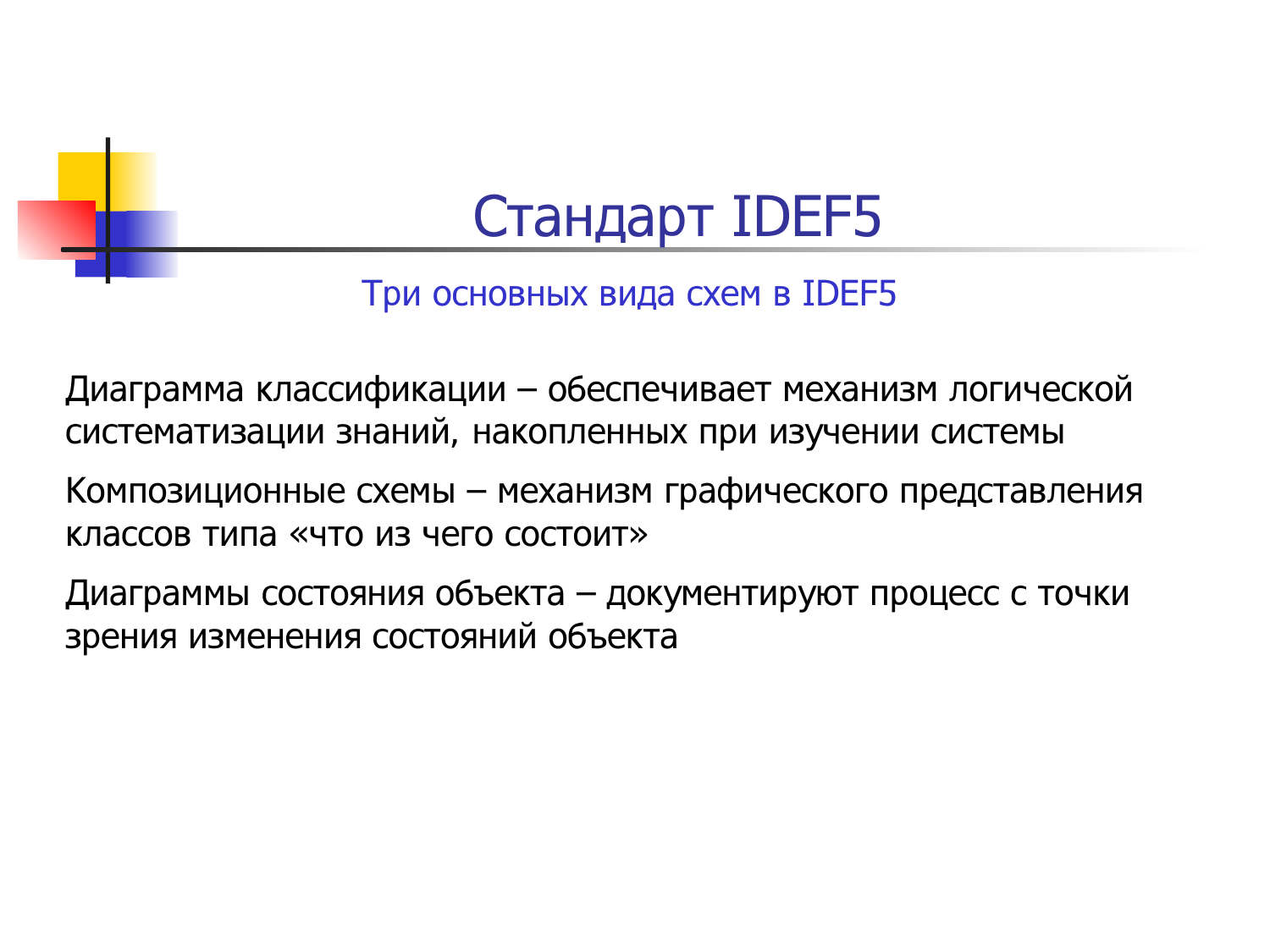

Стандарт IDEF5
Три основных вида схем в IDEF5
Диаграмма классификации – обеспечивает механизм логической систематизации знаний, накопленных при изучении системы
Композиционные схемы – механизм графического представления классов типа «что из чего состоит»
Диаграммы состояния объекта – документируют процесс с точки зрения изменения состояний объекта